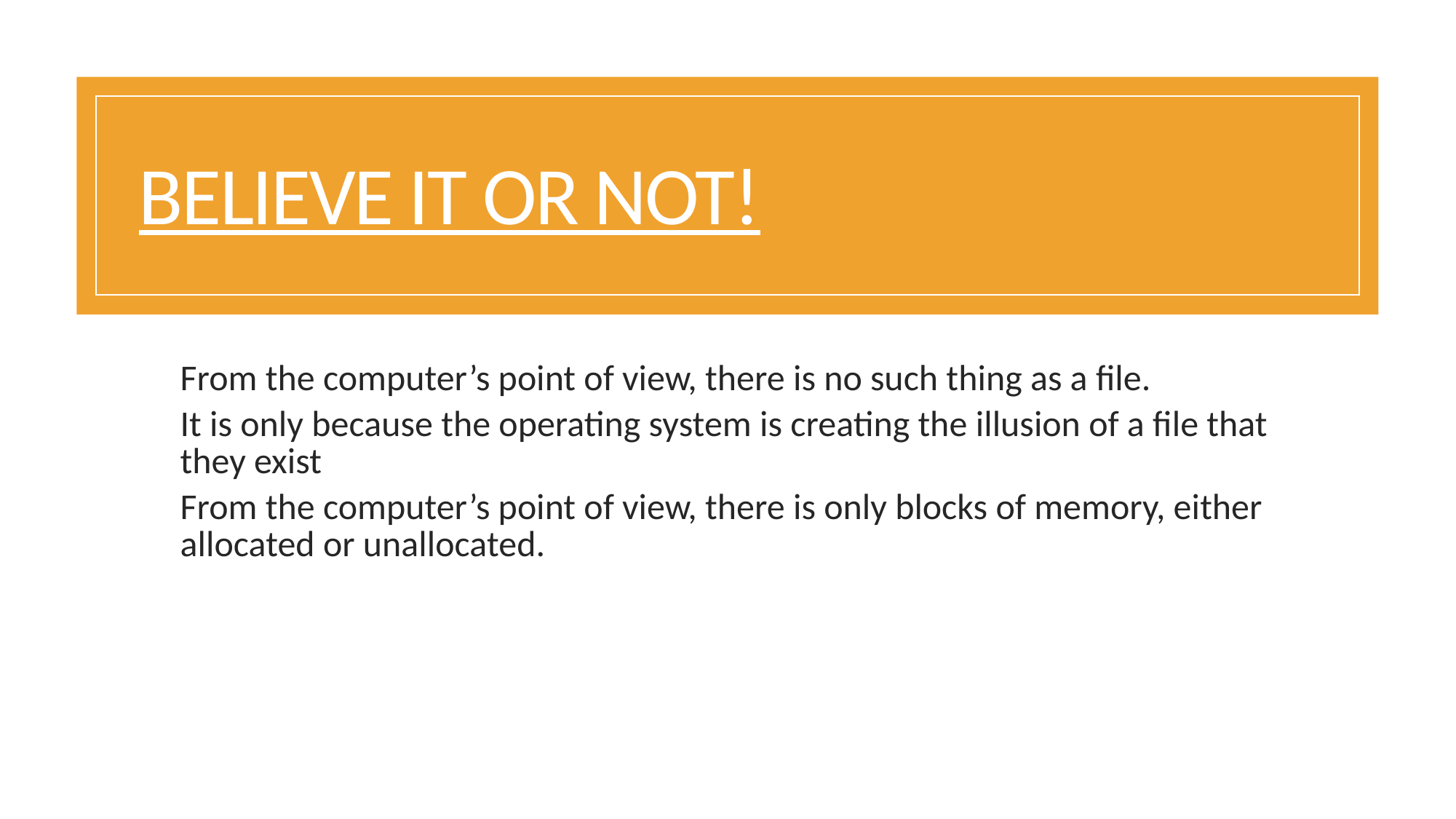

BELIEVE IT OR NOT!
From the computer’s point of view, there is no such thing as a file.
It is only because the operating system is creating the illusion of a file that they exist
From the computer’s point of view, there is only blocks of memory, either allocated or unallocated.